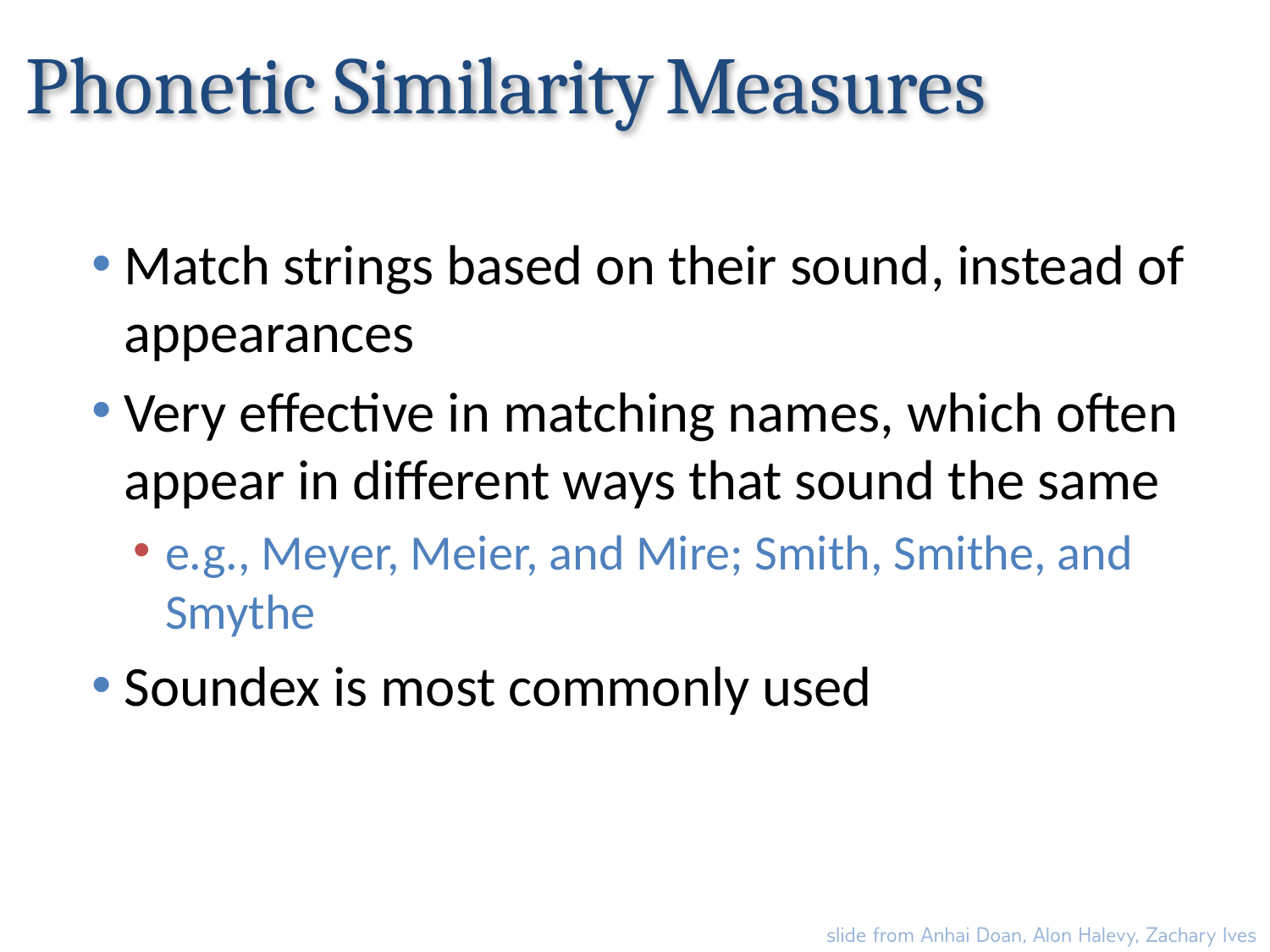

# Phonetic Similarity Measures
Match strings based on their sound, instead of appearances
Very effective in matching names, which often appear in different ways that sound the same
e.g., Meyer, Meier, and Mire; Smith, Smithe, and Smythe
Soundex is most commonly used
slide from Anhai Doan, Alon Halevy, Zachary Ives